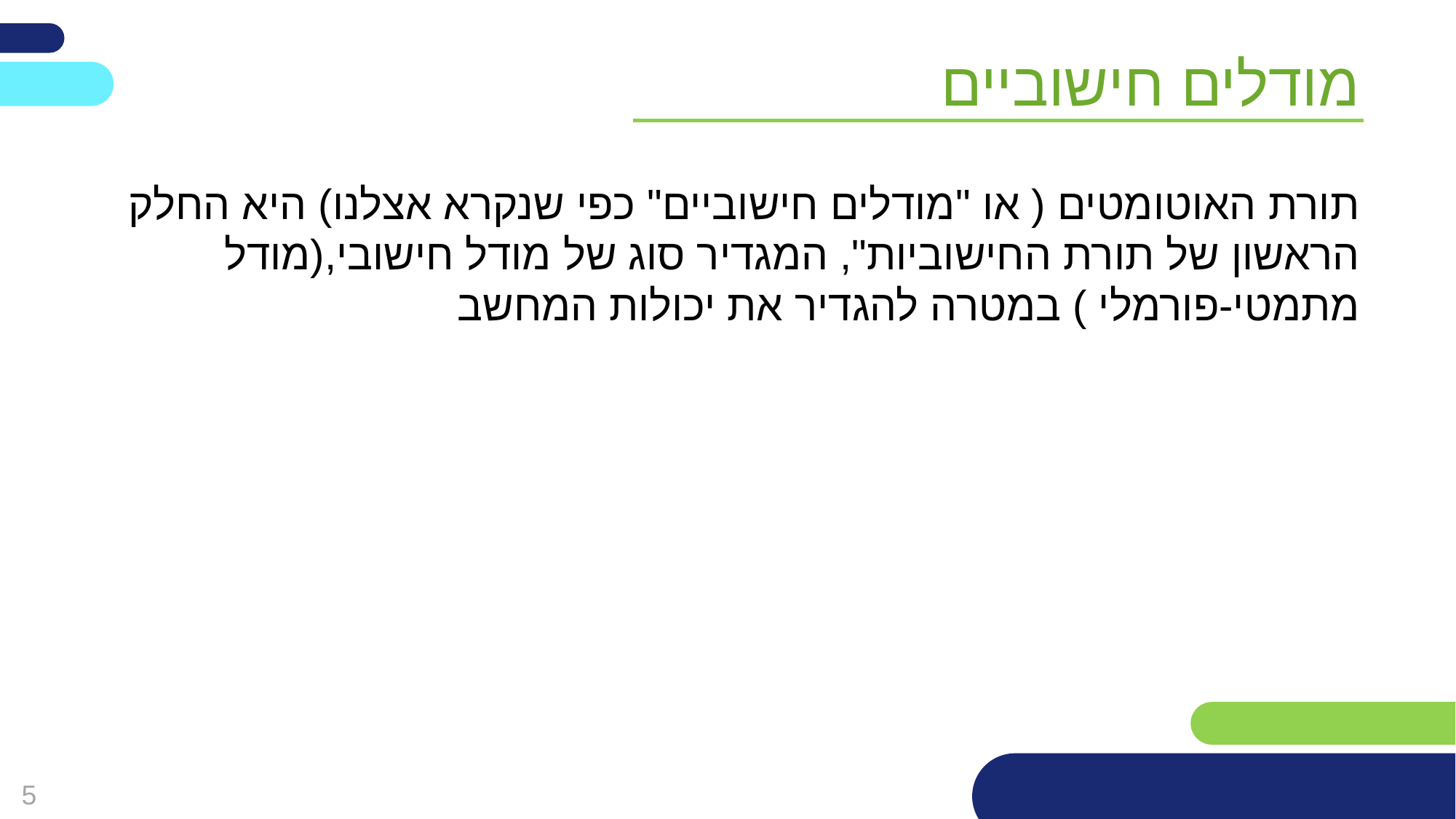

מודלים חישוביים
תורת האוטומטים ( או "מודלים חישוביים" כפי שנקרא אצלנו) היא החלק הראשון של תורת החישוביות", המגדיר סוג של מודל חישובי,(מודל מתמטי-פורמלי ) במטרה להגדיר את יכולות המחשב